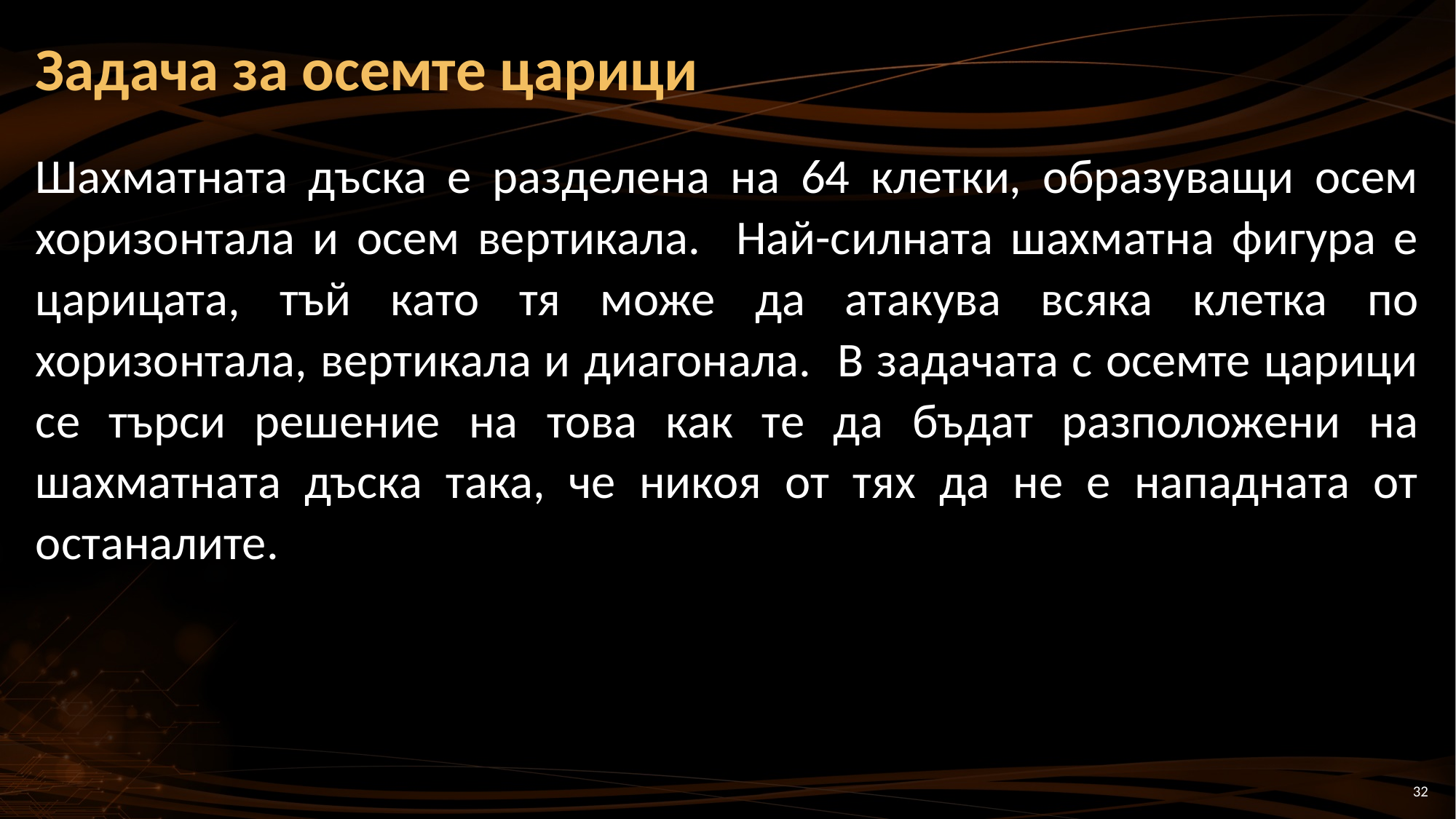

# Задача за осемте царици
Шахматната дъска е разделена на 64 клетки, образуващи осем хоризонтала и осем вертикала.  Най-силната шахматна фигура е царицата, тъй като тя може да атакува всяка клетка по хоризонтала, вертикала и диагонала.  В задачата с осемте царици се търси решение на това как те да бъдат разположени на шахматната дъска така, че никоя от тях да не е нападната от останалите.

32